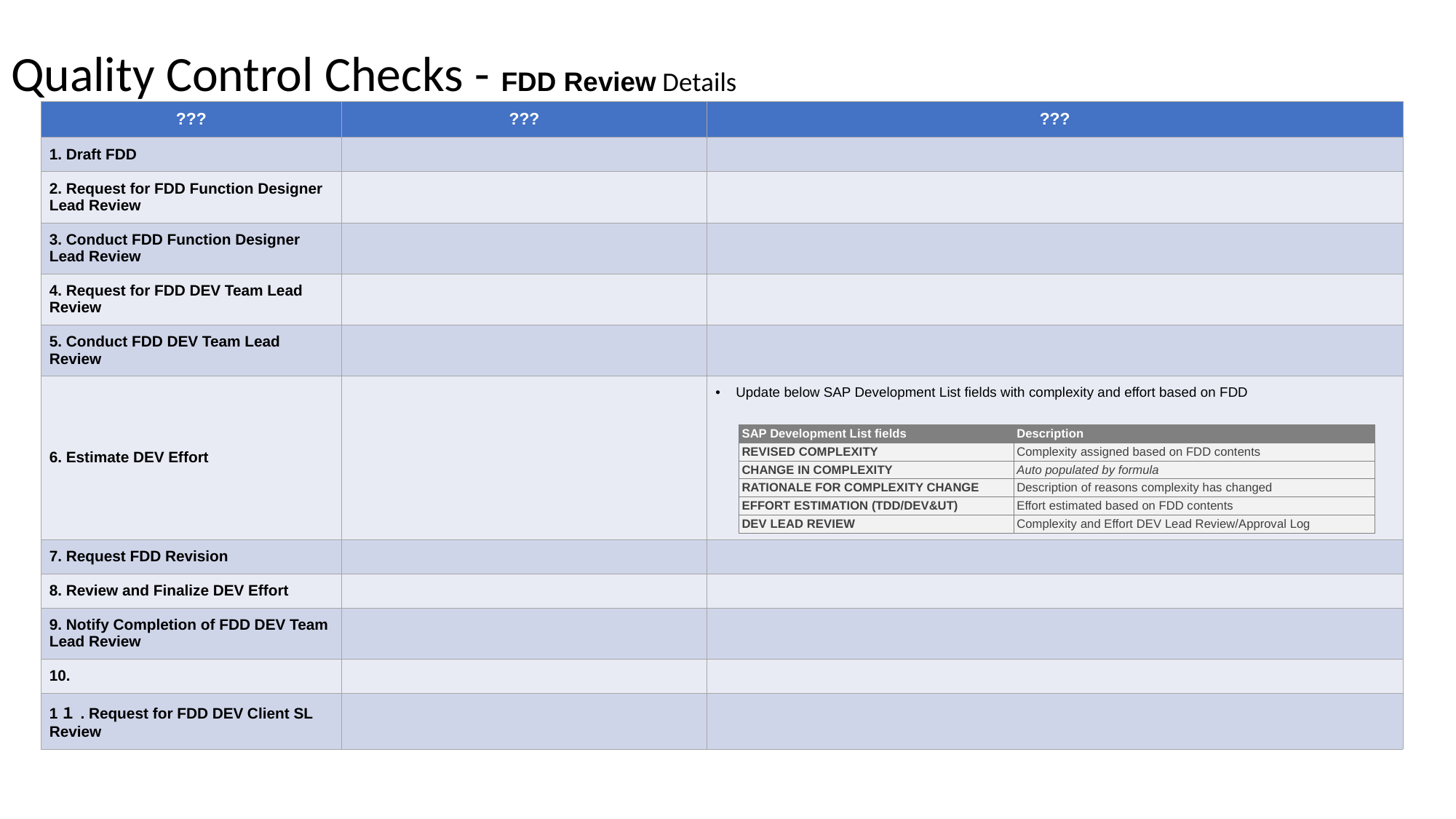

Quality Control Checks - FDD Review Details
| ??? | ??? | ??? |
| --- | --- | --- |
| 1. Draft FDD |  |  |
| 2. Request for FDD Function Designer Lead Review |  |  |
| 3. Conduct FDD Function Designer Lead Review |  |  |
| 4. Request for FDD DEV Team Lead Review |  |  |
| 5. Conduct FDD DEV Team Lead Review |  |  |
| 6. Estimate DEV Effort |  | Update below SAP Development List fields with complexity and effort based on FDD |
| 7. Request FDD Revision |  |  |
| 8. Review and Finalize DEV Effort |  |  |
| 9. Notify Completion of FDD DEV Team Lead Review |  |  |
| 10. |  |  |
| 1１. Request for FDD DEV Client SL Review |  |  |
| SAP Development List fields | Description |
| --- | --- |
| REVISED COMPLEXITY | Complexity assigned based on FDD contents |
| CHANGE IN COMPLEXITY | Auto populated by formula |
| RATIONALE FOR COMPLEXITY CHANGE | Description of reasons complexity has changed |
| EFFORT ESTIMATION (TDD/DEV&UT) | Effort estimated based on FDD contents |
| DEV LEAD REVIEW | Complexity and Effort DEV Lead Review/Approval Log |